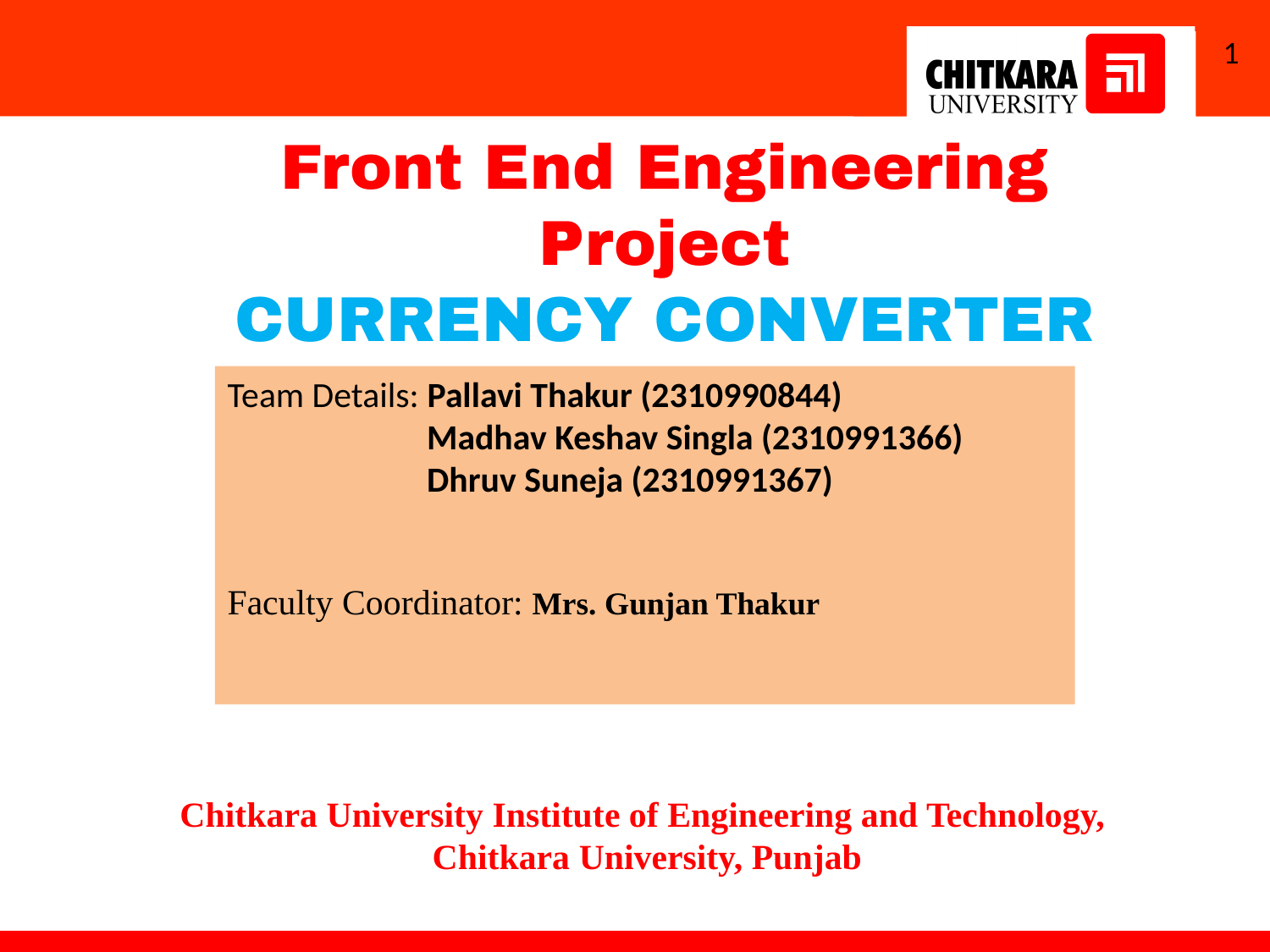

1
Front End Engineering
Project
CURRENCY CONVERTER

Team Details: Pallavi Thakur (2310990844)
	         Madhav Keshav Singla (2310991366)
	         Dhruv Suneja (2310991367)

Faculty Coordinator: Mrs. Gunjan Thakur

:

Chitkara University Institute of Engineering and Technology,
Chitkara University, Punjab